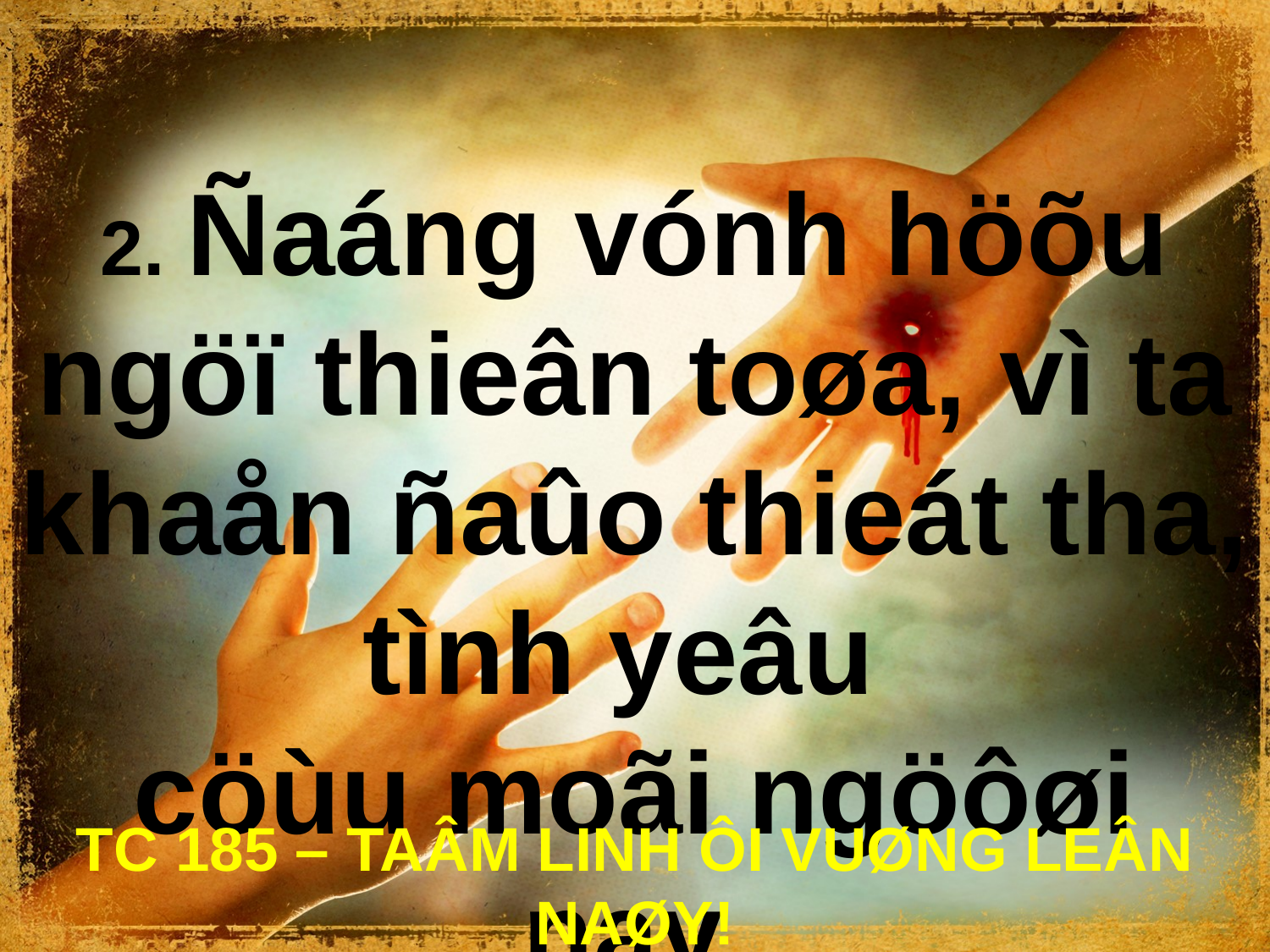

2. Ñaáng vónh höõu ngöï thieân toøa, vì ta khaån ñaûo thieát tha, tình yeâu
cöùu moãi ngöôøi nay.
TC 185 – TAÂM LINH ÔI VUØNG LEÂN NAØY!